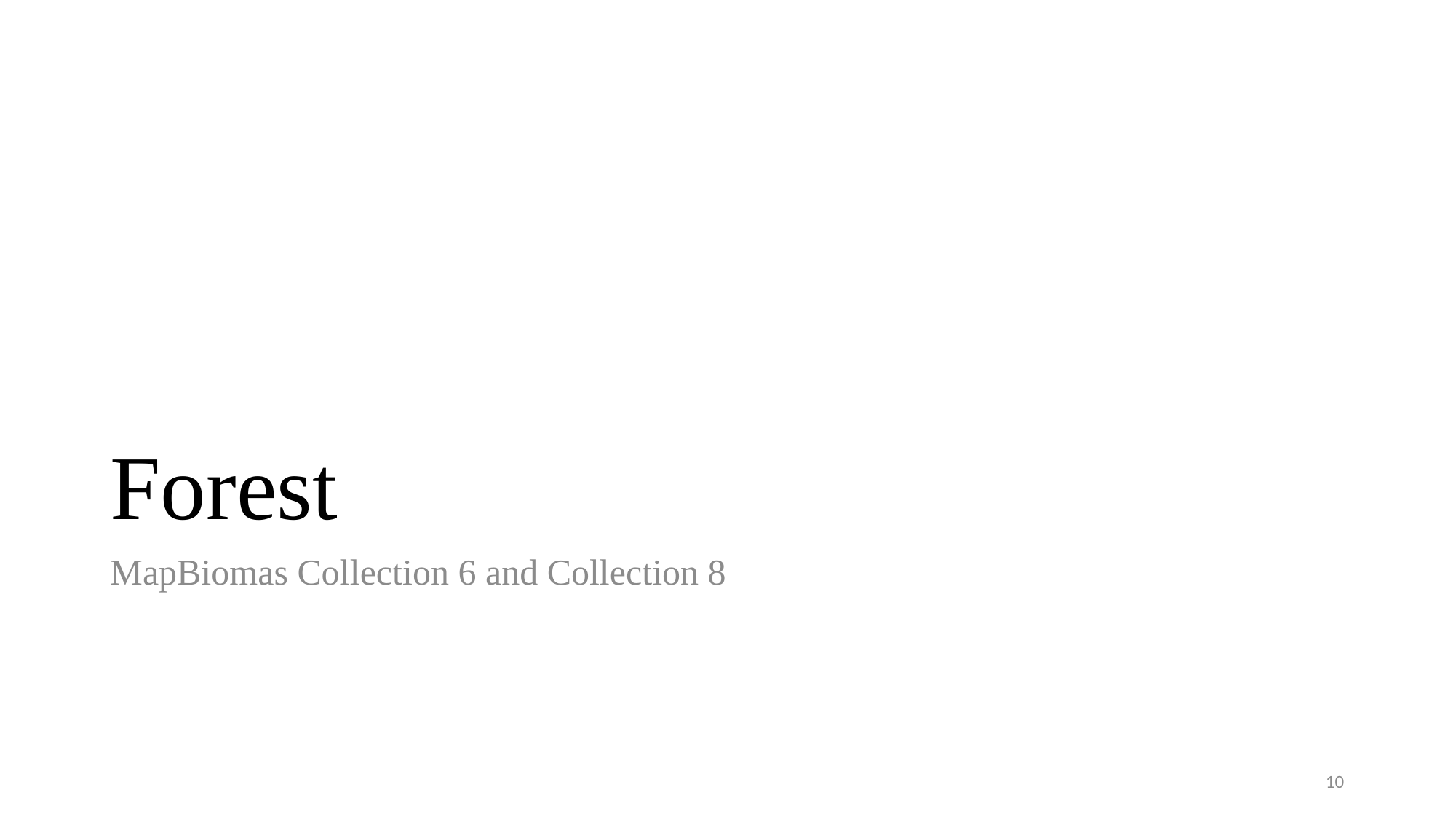

# Forest
MapBiomas Collection 6 and Collection 8
10